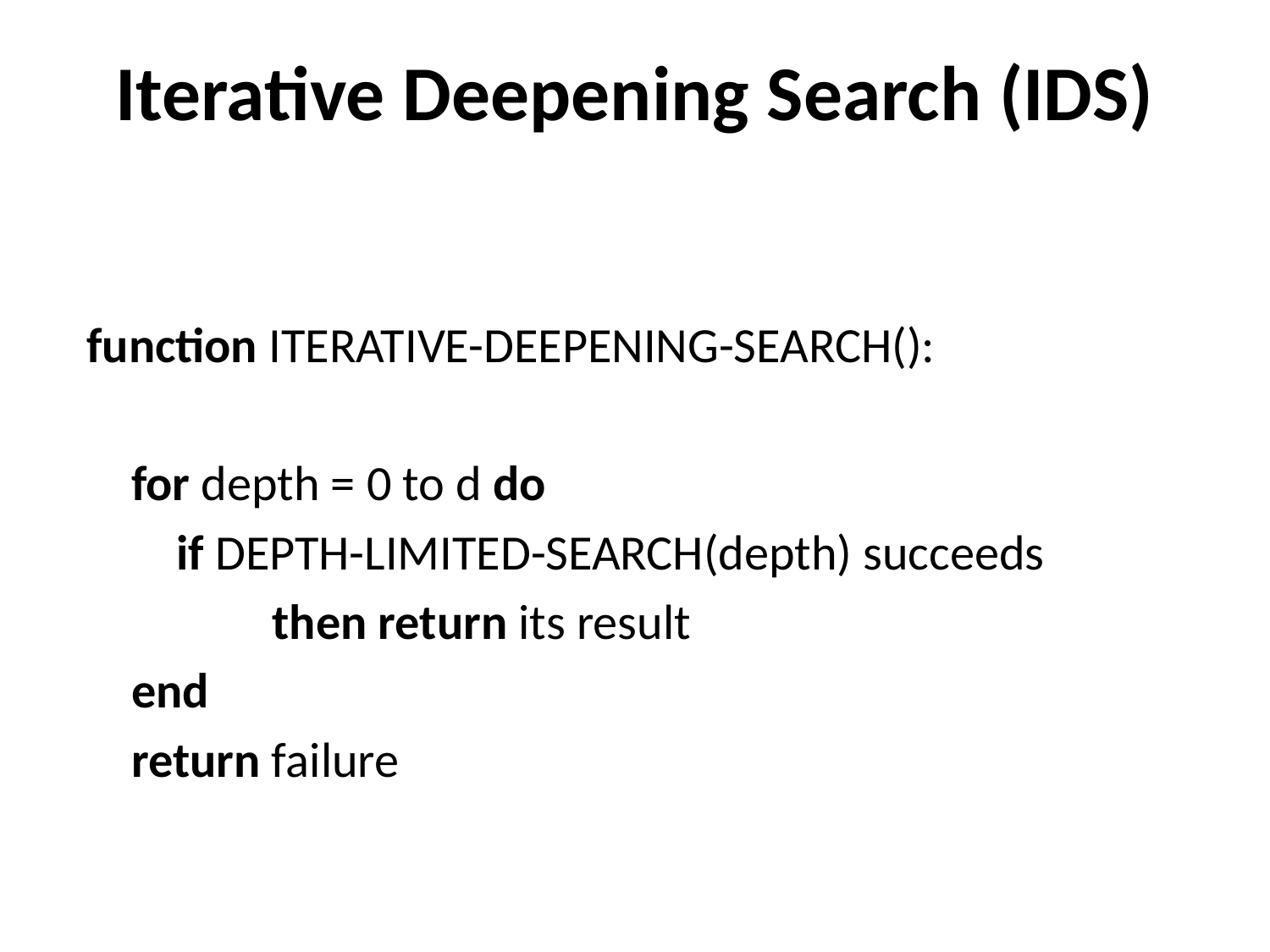

# Iterative Deepening Search (IDS)
function ITERATIVE-DEEPENING-SEARCH():

    for depth = 0 to d do
        if DEPTH-LIMITED-SEARCH(depth) succeeds
     	 then return its result
    end
    return failure
40